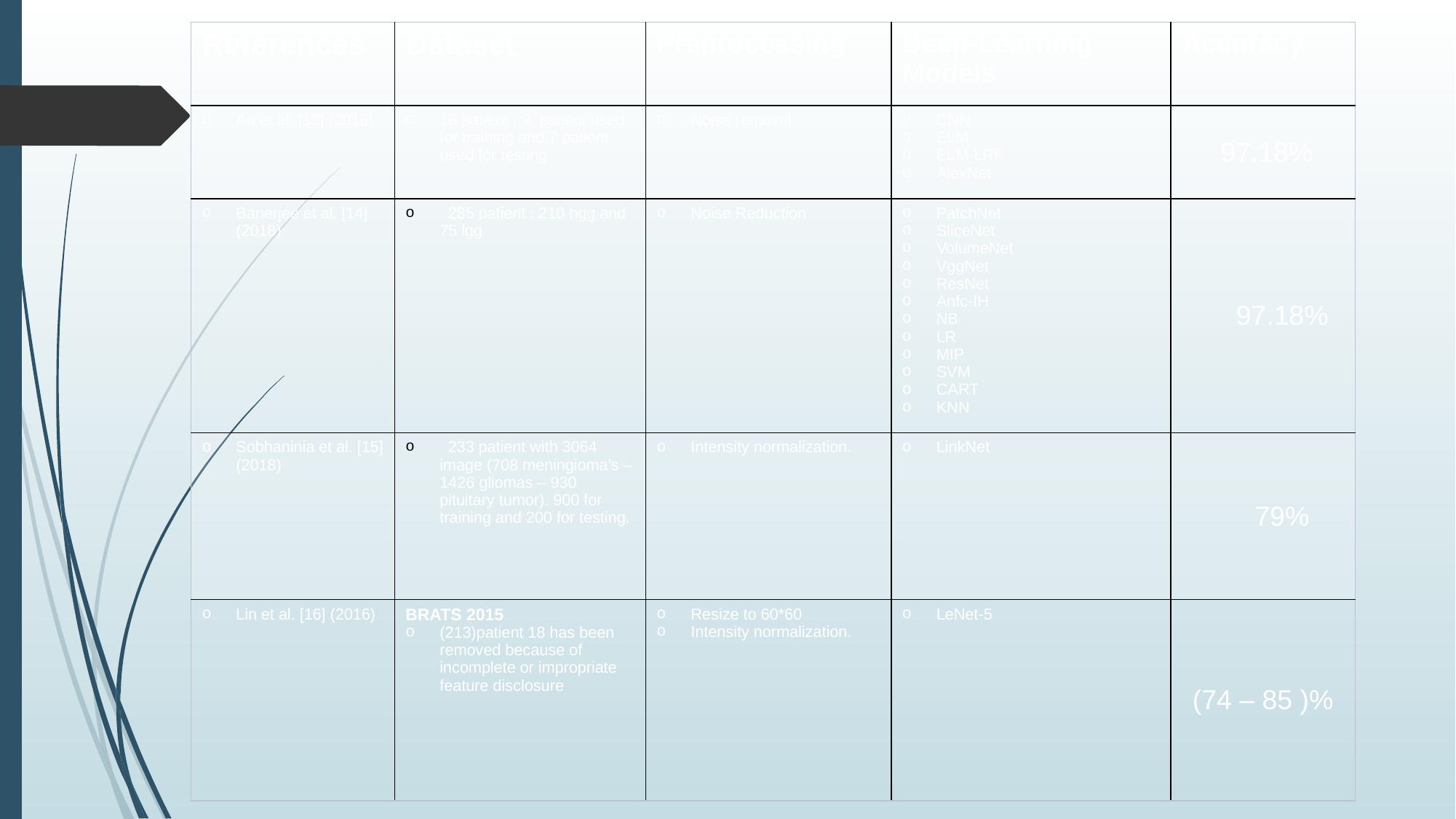

| References | Dataset | Preprocessing | Deep-Learning Models | Accuracy |
| --- | --- | --- | --- | --- |
| Ari et al. [13] (2018) | 16 patient : 9 patient used for training and 7 patient used for testing | Noise removal | CNN ELM ELM-LRF AlexNet | 97.18% |
| Banerjee et al. [14] (2018) | 285 patient : 210 hgg and 75 lgg | Noise Reduction | PatchNet SliceNet VolumeNet VggNet ResNet Anfc-IH NB LR MIP SVM CART KNN | 97.18% |
| Sobhaninia et al. [15] (2018) | 233 patient with 3064 image (708 meningioma’s – 1426 gliomas – 930 pituitary tumor). 900 for training and 200 for testing. | Intensity normalization. | LinkNet | 79% |
| Lin et al. [16] (2016) | BRATS 2015 (213)patient 18 has been removed because of incomplete or impropriate feature disclosure | Resize to 60\*60 Intensity normalization. | LeNet-5 | (74 – 85 )% |